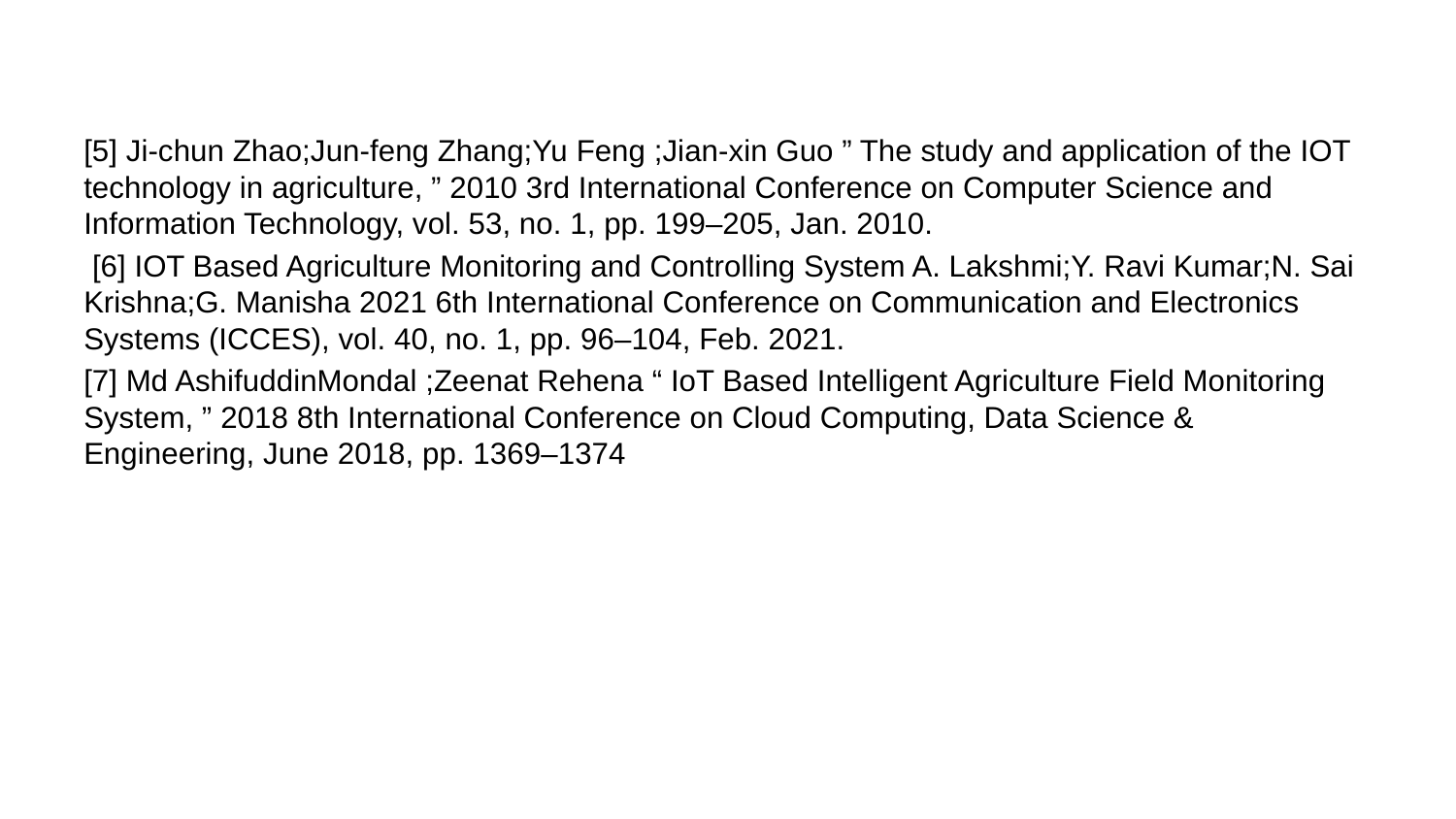

[5] Ji-chun Zhao;Jun-feng Zhang;Yu Feng ;Jian-xin Guo ” The study and application of the IOT technology in agriculture, ” 2010 3rd International Conference on Computer Science and Information Technology, vol. 53, no. 1, pp. 199–205, Jan. 2010.
 [6] IOT Based Agriculture Monitoring and Controlling System A. Lakshmi;Y. Ravi Kumar;N. Sai Krishna;G. Manisha 2021 6th International Conference on Communication and Electronics Systems (ICCES), vol. 40, no. 1, pp. 96–104, Feb. 2021.
[7] Md AshifuddinMondal ;Zeenat Rehena “ IoT Based Intelligent Agriculture Field Monitoring System, ” 2018 8th International Conference on Cloud Computing, Data Science & Engineering, June 2018, pp. 1369–1374

47